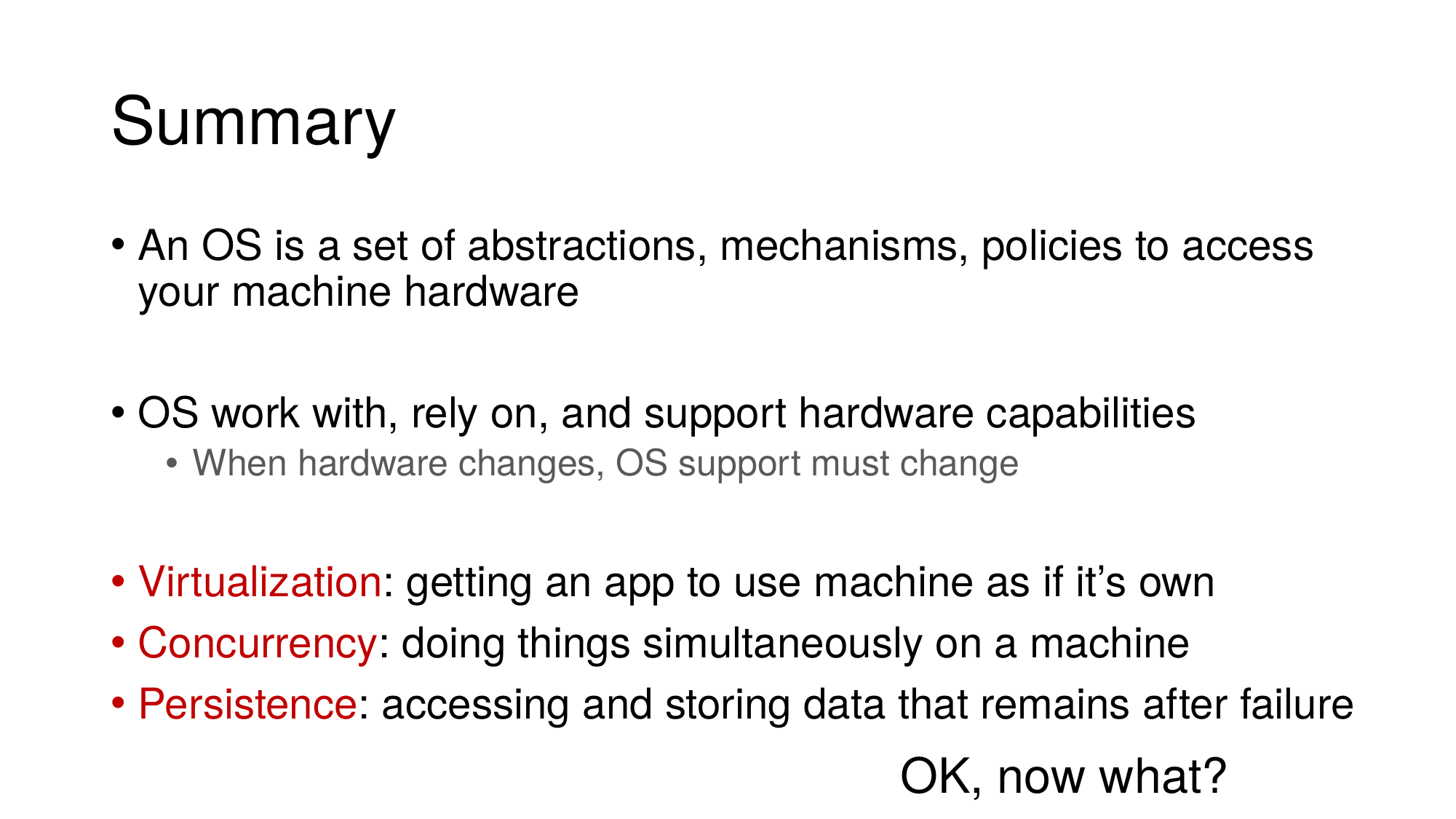

# Summary
An OS is a set of abstractions, mechanisms, policies to access your machine hardware

OS work with, rely on, and support hardware capabilities
When hardware changes, OS support must change

Virtualization: getting an app to use machine as if it’s own
Concurrency: doing things simultaneously on a machine
Persistence: accessing and storing data that remains after failure

OK, now what?